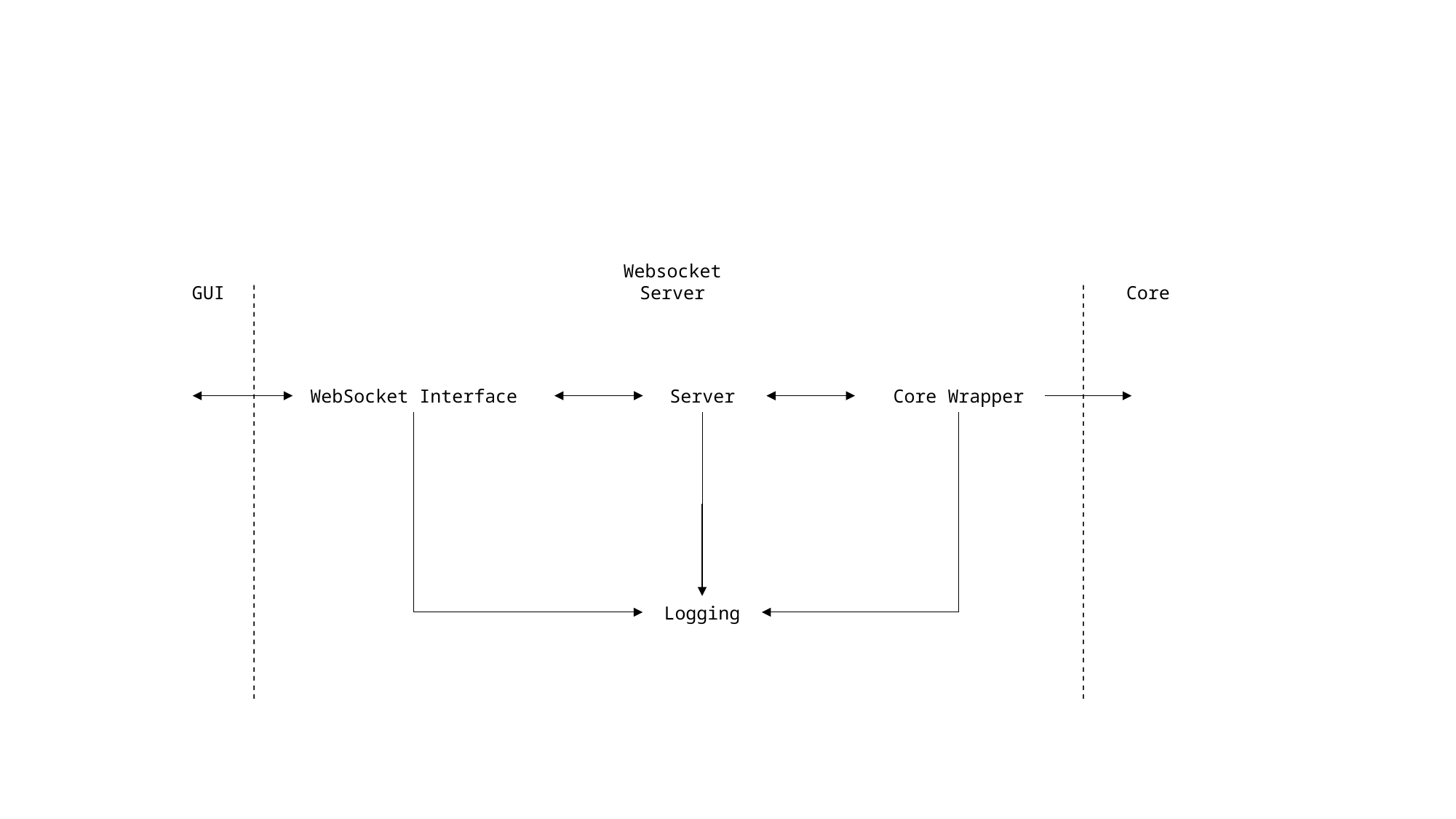

Websocket Server
----------------------------------------------
----------------------------------------------
GUI
 Core
Server
WebSocket Interface
Core Wrapper
Logging